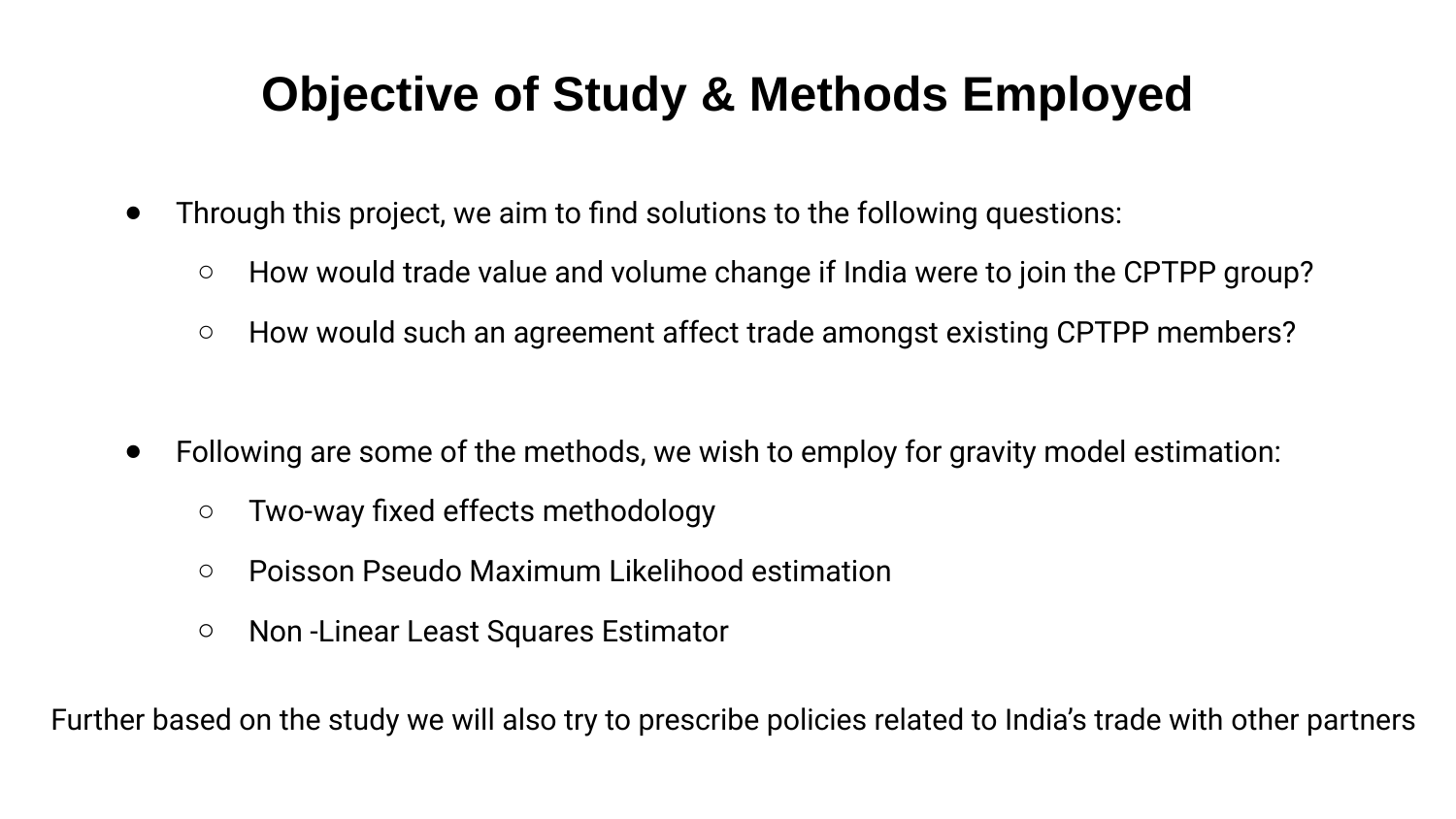

# Objective of Study & Methods Employed
Through this project, we aim to find solutions to the following questions:
How would trade value and volume change if India were to join the CPTPP group?
How would such an agreement affect trade amongst existing CPTPP members?

Following are some of the methods, we wish to employ for gravity model estimation:
Two-way fixed effects methodology
Poisson Pseudo Maximum Likelihood estimation
Non -Linear Least Squares Estimator

Further based on the study we will also try to prescribe policies related to India’s trade with other partners